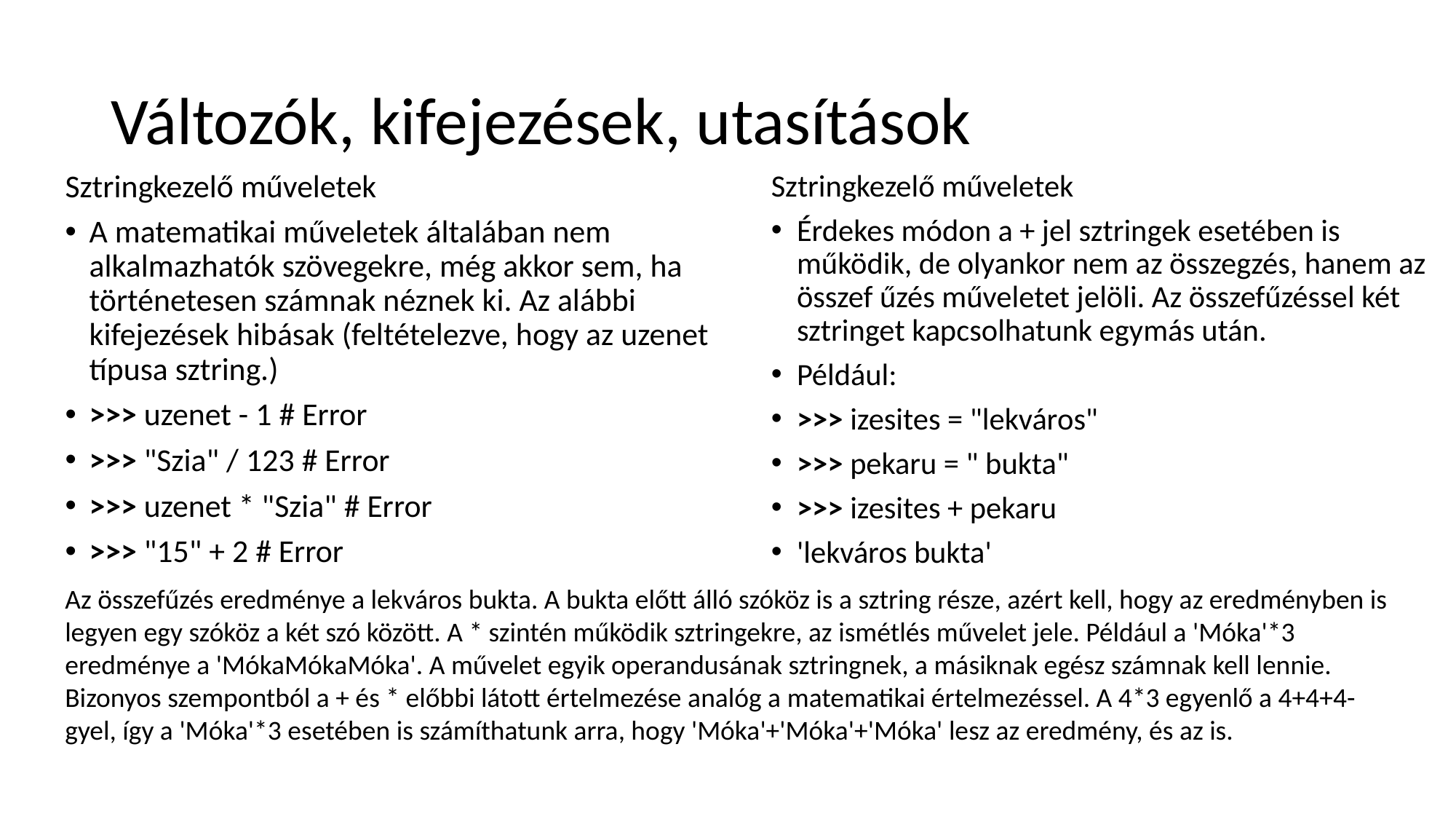

# Változók, kifejezések, utasítások
Sztringkezelő műveletek
A matematikai műveletek általában nem alkalmazhatók szövegekre, még akkor sem, ha történetesen számnak néznek ki. Az alábbi kifejezések hibásak (feltételezve, hogy az uzenet típusa sztring.)
>>> uzenet - 1 # Error
>>> "Szia" / 123 # Error
>>> uzenet * "Szia" # Error
>>> "15" + 2 # Error
Sztringkezelő műveletek
Érdekes módon a + jel sztringek esetében is működik, de olyankor nem az összegzés, hanem az összef űzés műveletet jelöli. Az összefűzéssel két sztringet kapcsolhatunk egymás után.
Például:
>>> izesites = "lekváros"
>>> pekaru = " bukta"
>>> izesites + pekaru
'lekváros bukta'
Az összefűzés eredménye a lekváros bukta. A bukta előtt álló szóköz is a sztring része, azért kell, hogy az eredményben is legyen egy szóköz a két szó között. A * szintén működik sztringekre, az ismétlés művelet jele. Például a 'Móka'*3 eredménye a 'MókaMókaMóka'. A művelet egyik operandusának sztringnek, a másiknak egész számnak kell lennie. Bizonyos szempontból a + és * előbbi látott értelmezése analóg a matematikai értelmezéssel. A 4*3 egyenlő a 4+4+4-gyel, így a 'Móka'*3 esetében is számíthatunk arra, hogy 'Móka'+'Móka'+'Móka' lesz az eredmény, és az is.